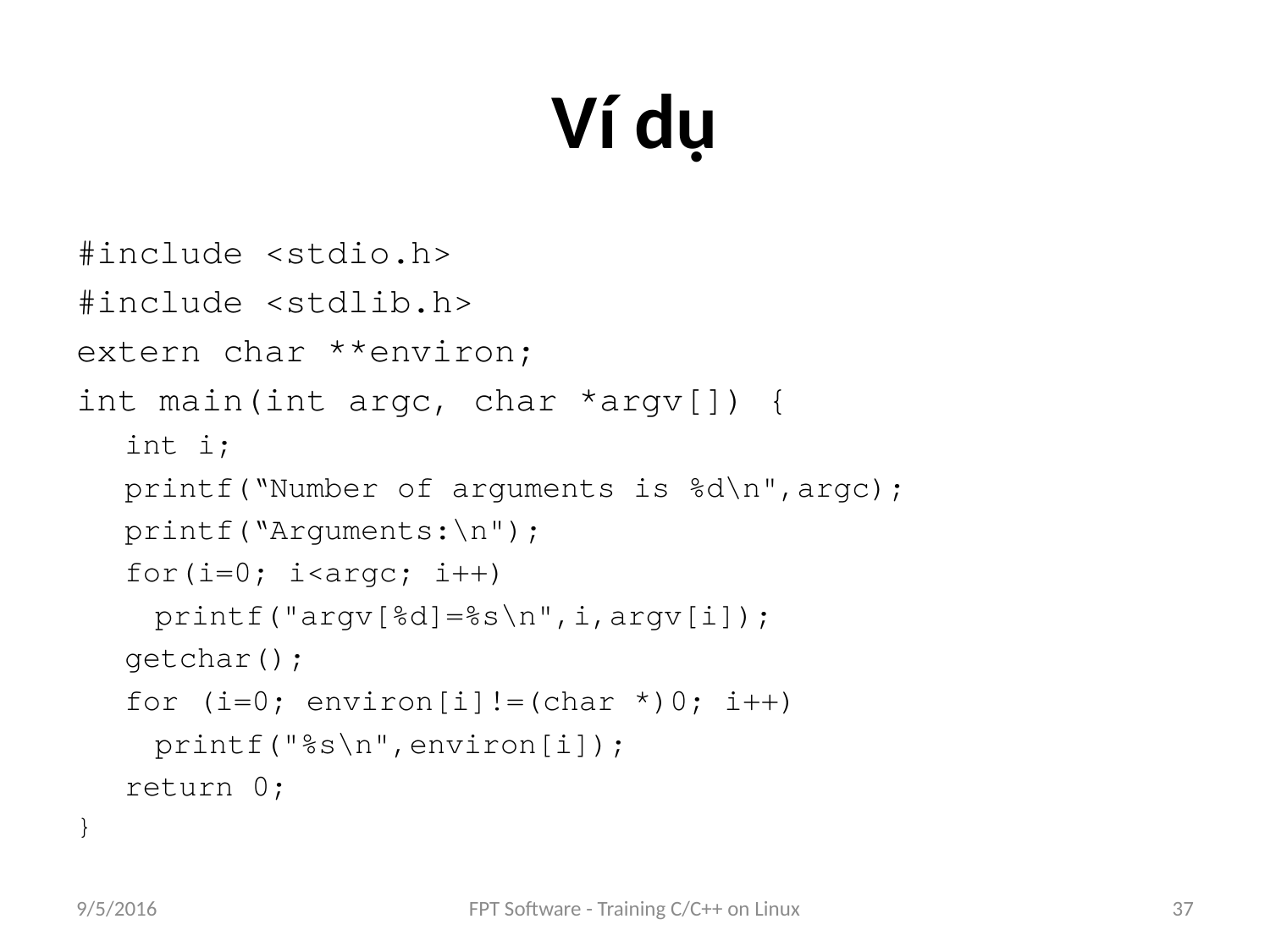

# Ví dụ
#include <stdio.h>
#include <stdlib.h>
extern char **environ;
int main(int argc, char *argv[]) {
int i;
printf(“Number of arguments is %d\n",argc);
printf(“Arguments:\n");
for(i=0; i<argc; i++)
	printf("argv[%d]=%s\n",i,argv[i]);
getchar();
for (i=0; environ[i]!=(char *)0; i++)
	printf("%s\n",environ[i]);
return 0;
}
9/5/2016
FPT Software - Training C/C++ on Linux
37